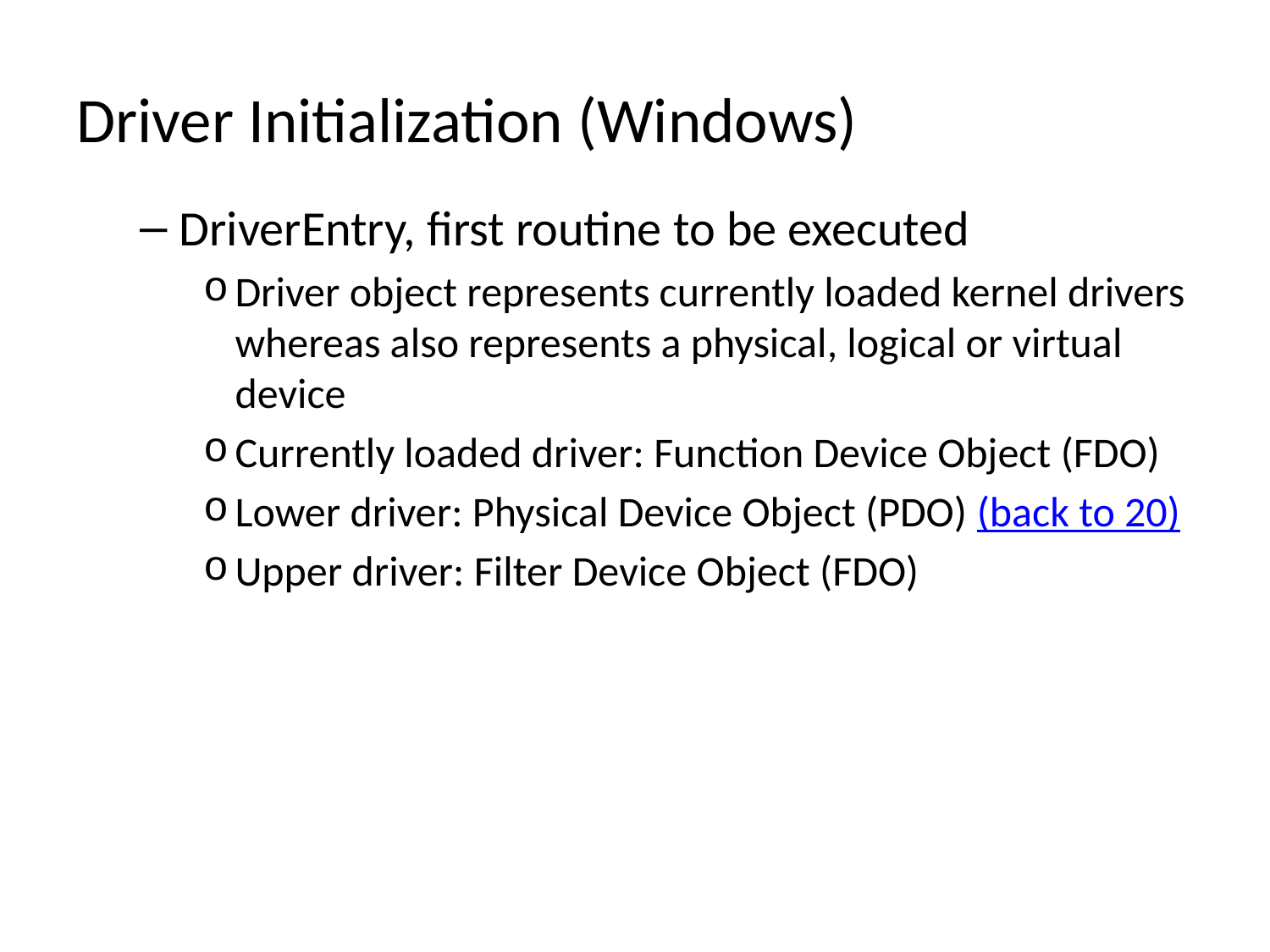

# Driver Initialization (Windows)
DriverEntry, first routine to be executed
Driver object represents currently loaded kernel drivers whereas also represents a physical, logical or virtual device
Currently loaded driver: Function Device Object (FDO)
Lower driver: Physical Device Object (PDO) (back to 20)
Upper driver: Filter Device Object (FDO)